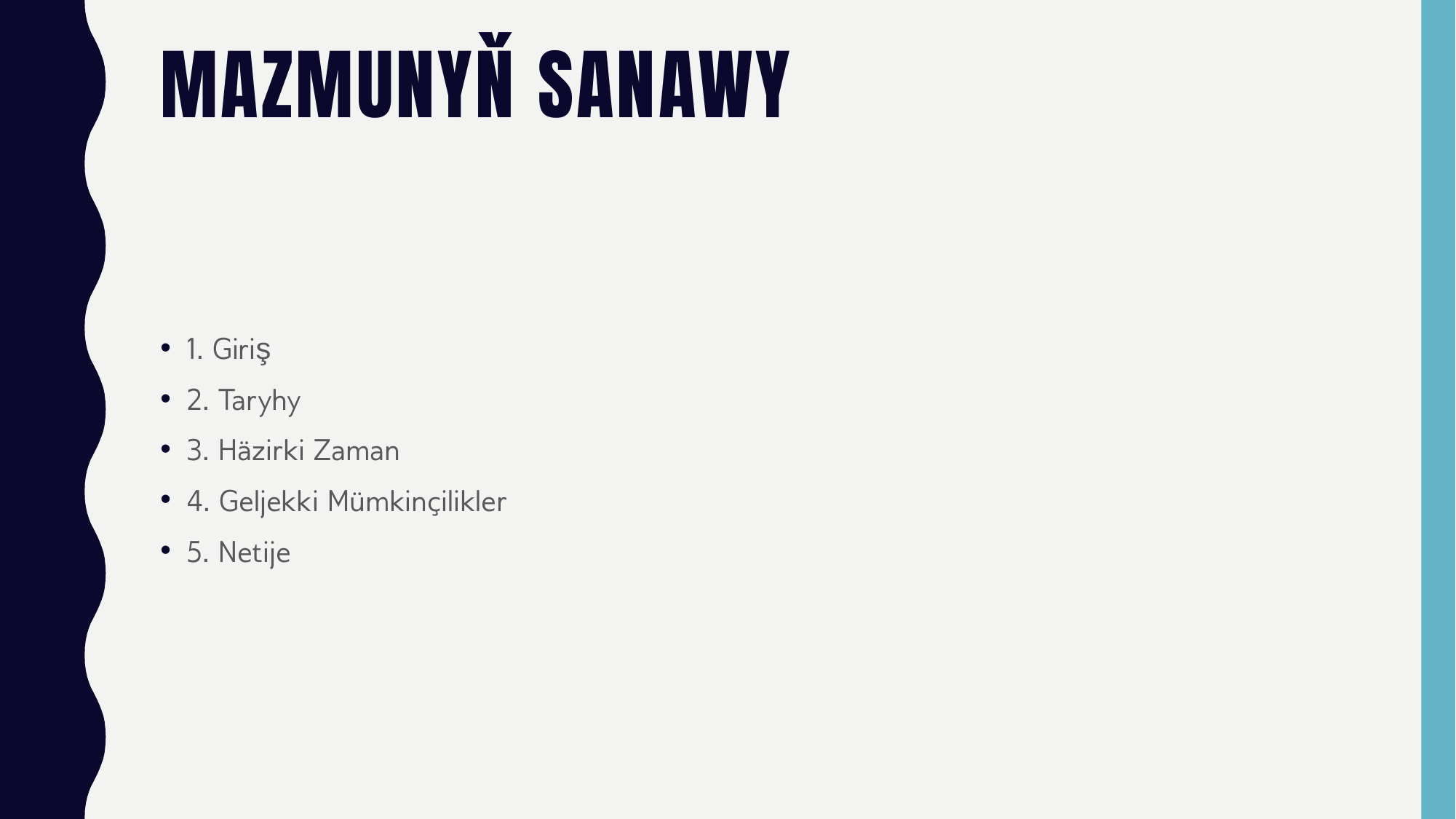

# MAZMUNYŇ SANAWY

1. Giriş
2. Taryhy
3. Häzirki Zaman
4. Geljekki Mümkinçilikler
5. Netije